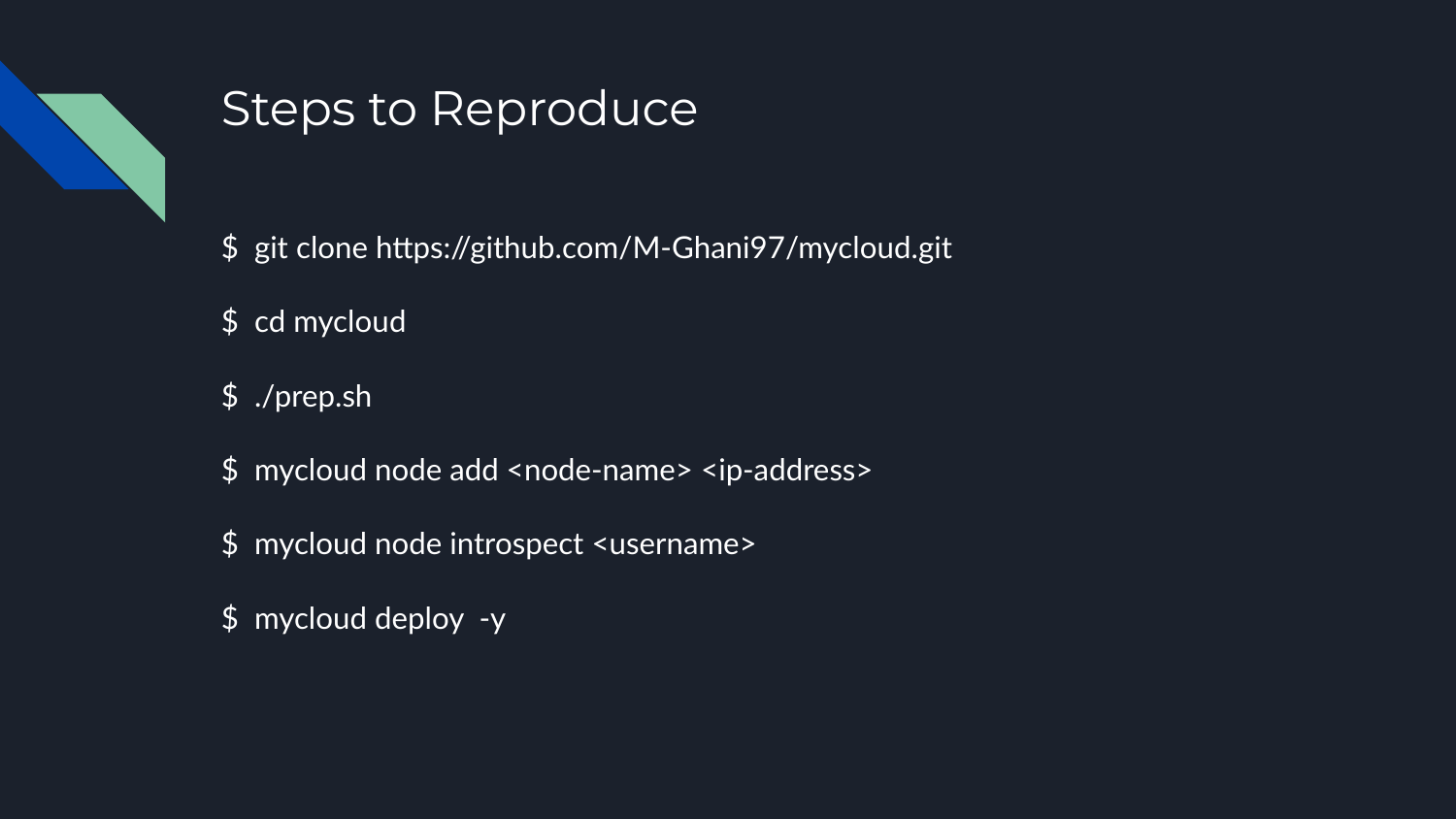

# Steps to Reproduce
$  git clone https://github.com/M-Ghani97/mycloud.git
$  cd mycloud
$  ./prep.sh
$  mycloud node add <node-name> <ip-address>
$  mycloud node introspect <username>
$  mycloud deploy  -y